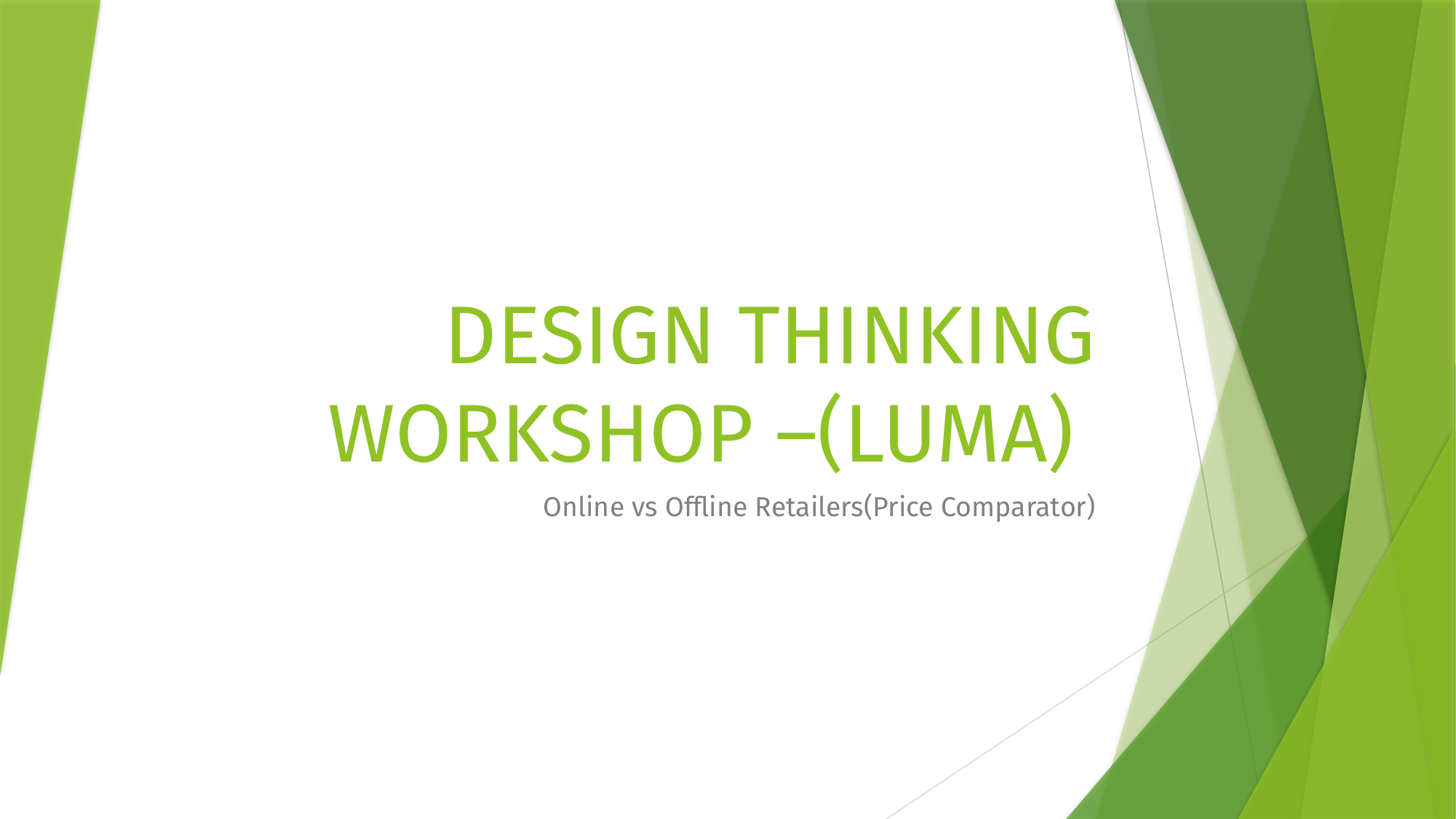

# DESIGN THINKING WORKSHOP –(LUMA)
Online vs Offline Retailers(Price Comparator)